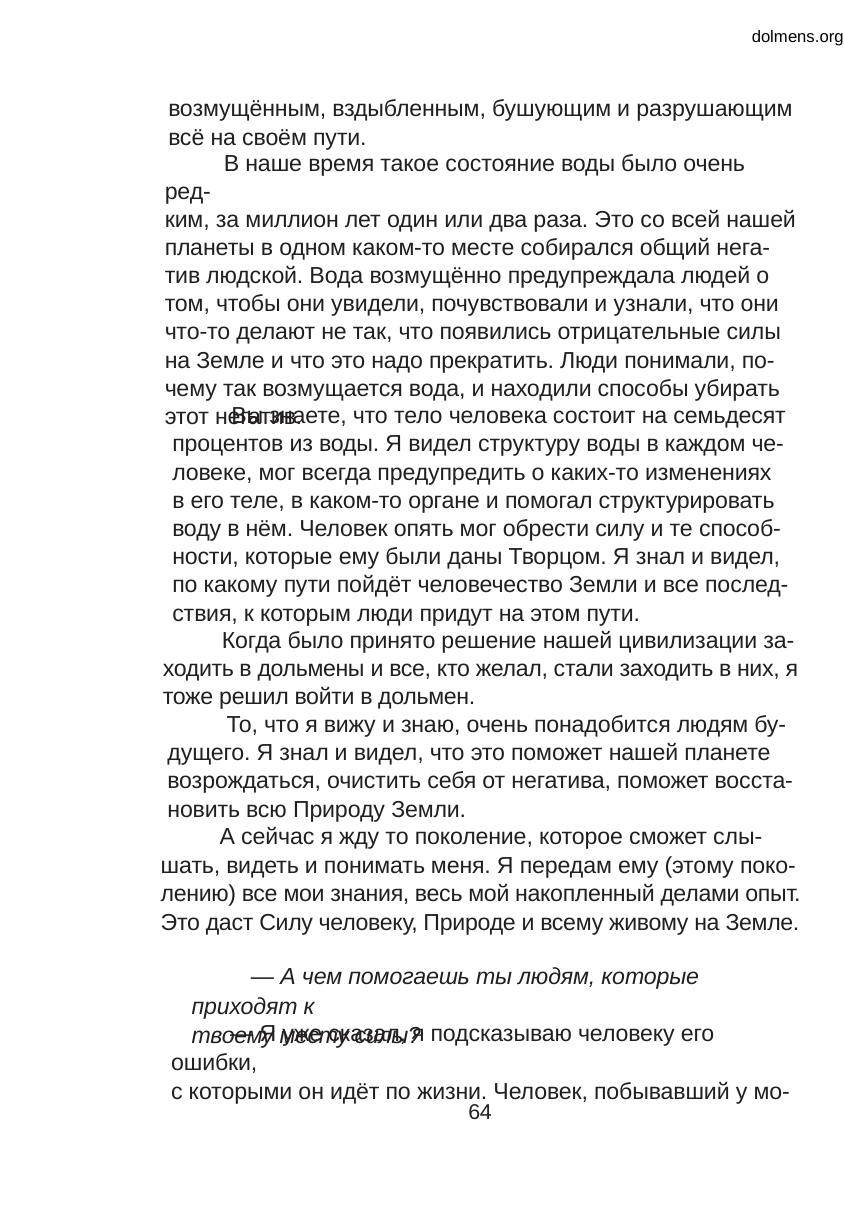

dolmens.org

возмущённым, вздыбленным, бушующим и разрушающим
всё на своём пути.

В наше время такое состояние воды было очень ред-
ким, за миллион лет один или два раза. Это со всей нашей
планеты в одном каком-то месте собирался общий нега-
тив людской. Вода возмущённо предупреждала людей о
том, чтобы они увидели, почувствовали и узнали, что они
что-то делают не так, что появились отрицательные силы
на Земле и что это надо прекратить. Люди понимали, по-
чему так возмущается вода, и находили способы убирать
этот негатив.

Вы знаете, что тело человека состоит на семьдесят
процентов из воды. Я видел структуру воды в каждом че-
ловеке, мог всегда предупредить о каких-то изменениях
в его теле, в каком-то органе и помогал структурировать
воду в нём. Человек опять мог обрести силу и те способ-
ности, которые ему были даны Творцом. Я знал и видел,
по какому пути пойдёт человечество Земли и все послед-
ствия, к которым люди придут на этом пути.

Когда было принято решение нашей цивилизации за-
ходить в дольмены и все, кто желал, стали заходить в них, я
тоже решил войти в дольмен.

То, что я вижу и знаю, очень понадобится людям бу-
дущего. Я знал и видел, что это поможет нашей планете
возрождаться, очистить себя от негатива, поможет восста-
новить всю Природу Земли.

А сейчас я жду то поколение, которое сможет слы-
шать, видеть и понимать меня. Я передам ему (этому поко-
лению) все мои знания, весь мой накопленный делами опыт.
Это даст Силу человеку, Природе и всему живому на Земле.

— А чем помогаешь ты людям, которые приходят к
твоему месту силы?

— Я уже сказал, я подсказываю человеку его ошибки,
с которыми он идёт по жизни. Человек, побывавший у мо-

64